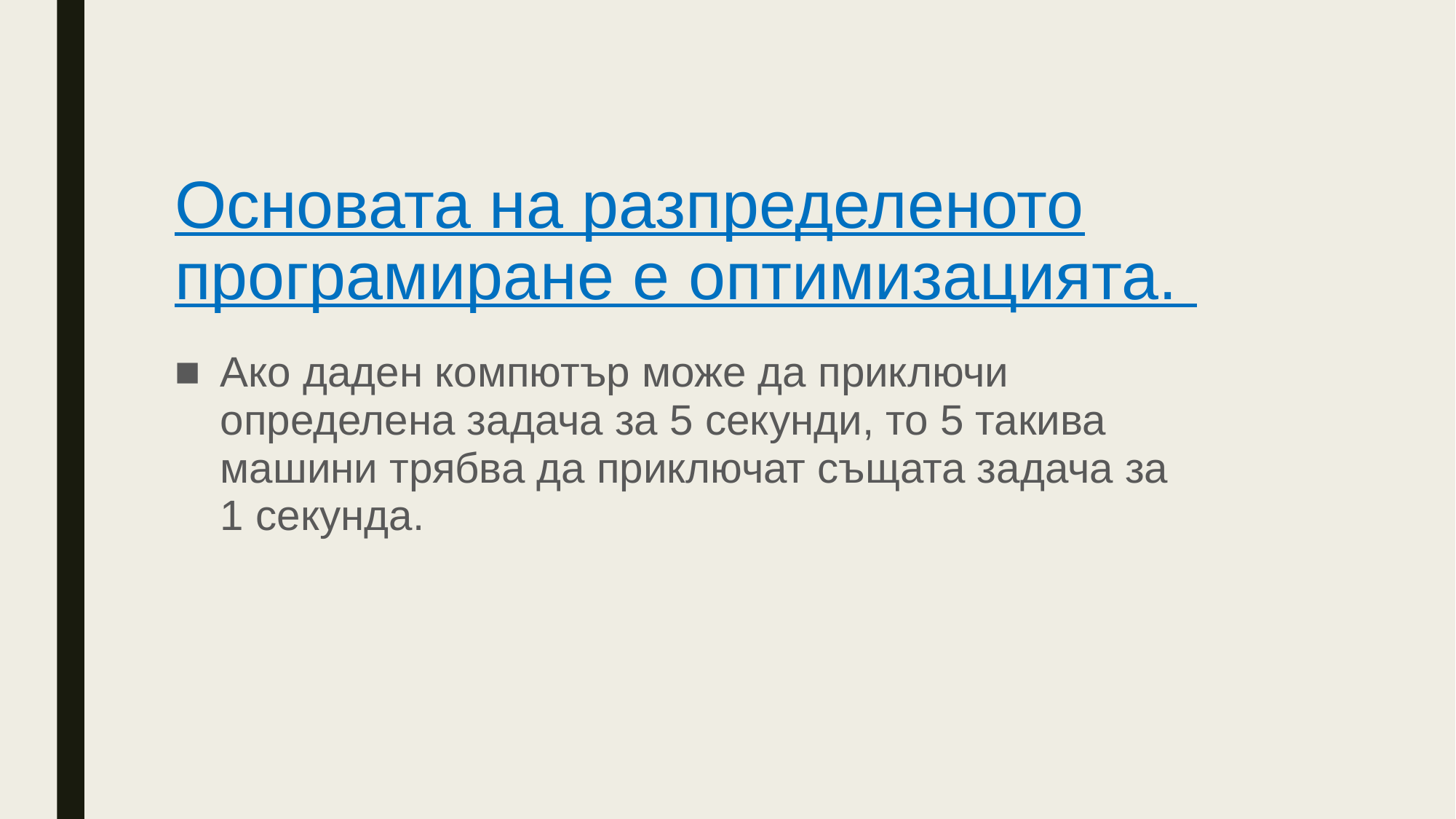

# Основата на разпределеното програмиране е оптимизацията.
Ако даден компютър може да приключи определена задача за 5 секунди, то 5 такива машини трябва да приключат същата задача за 1 секунда.